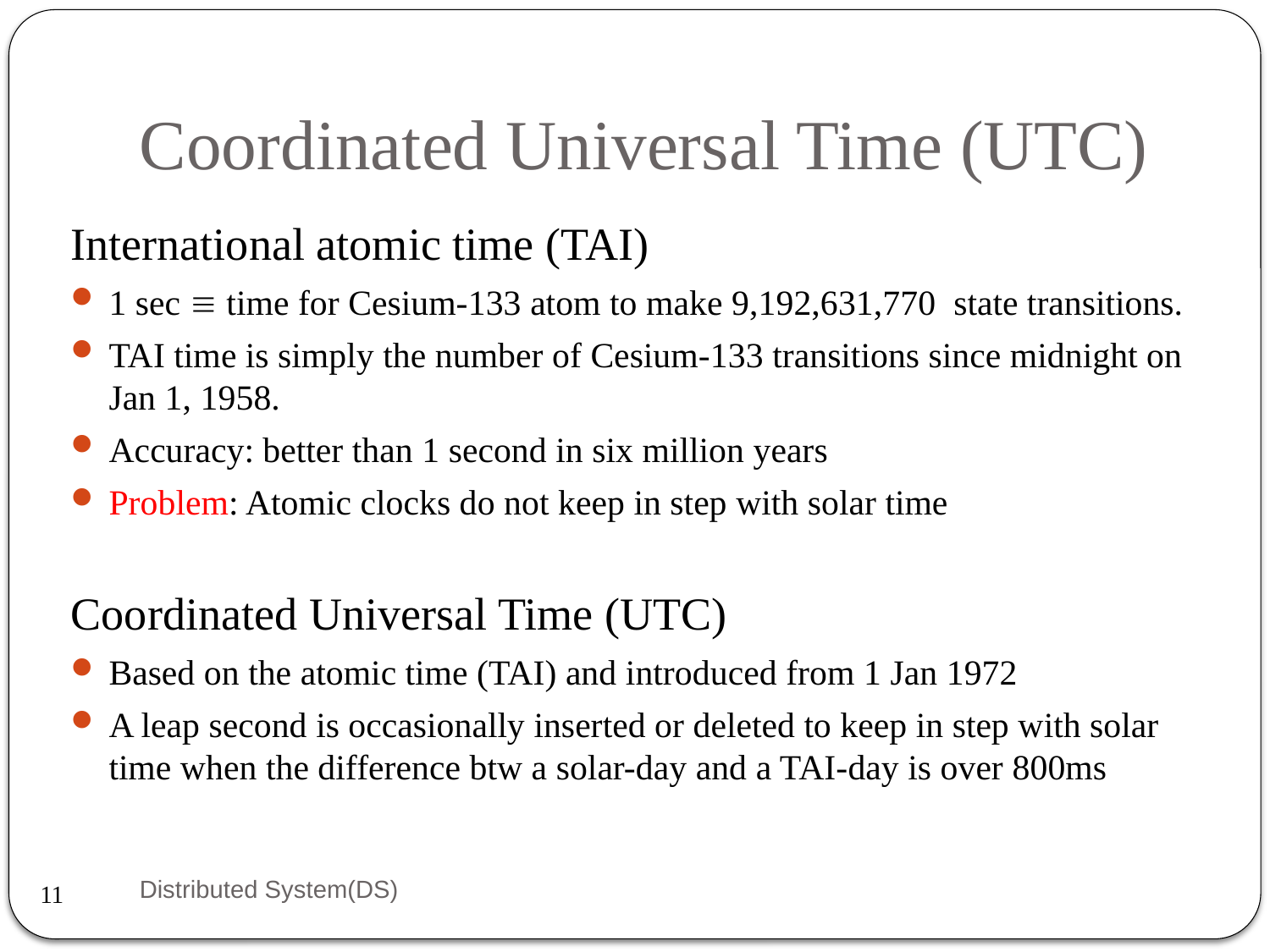

# Coordinated Universal Time (UTC)
International atomic time (TAI)
1 sec ≡ time for Cesium-133 atom to make 9,192,631,770  state transitions.
TAI time is simply the number of Cesium-133 transitions since midnight on Jan 1, 1958.
Accuracy: better than 1 second in six million years
Problem: Atomic clocks do not keep in step with solar time

Coordinated Universal Time (UTC)
Based on the atomic time (TAI) and introduced from 1 Jan 1972
A leap second is occasionally inserted or deleted to keep in step with solar time when the difference btw a solar-day and a TAI-day is over 800ms

Distributed System(DS)
11